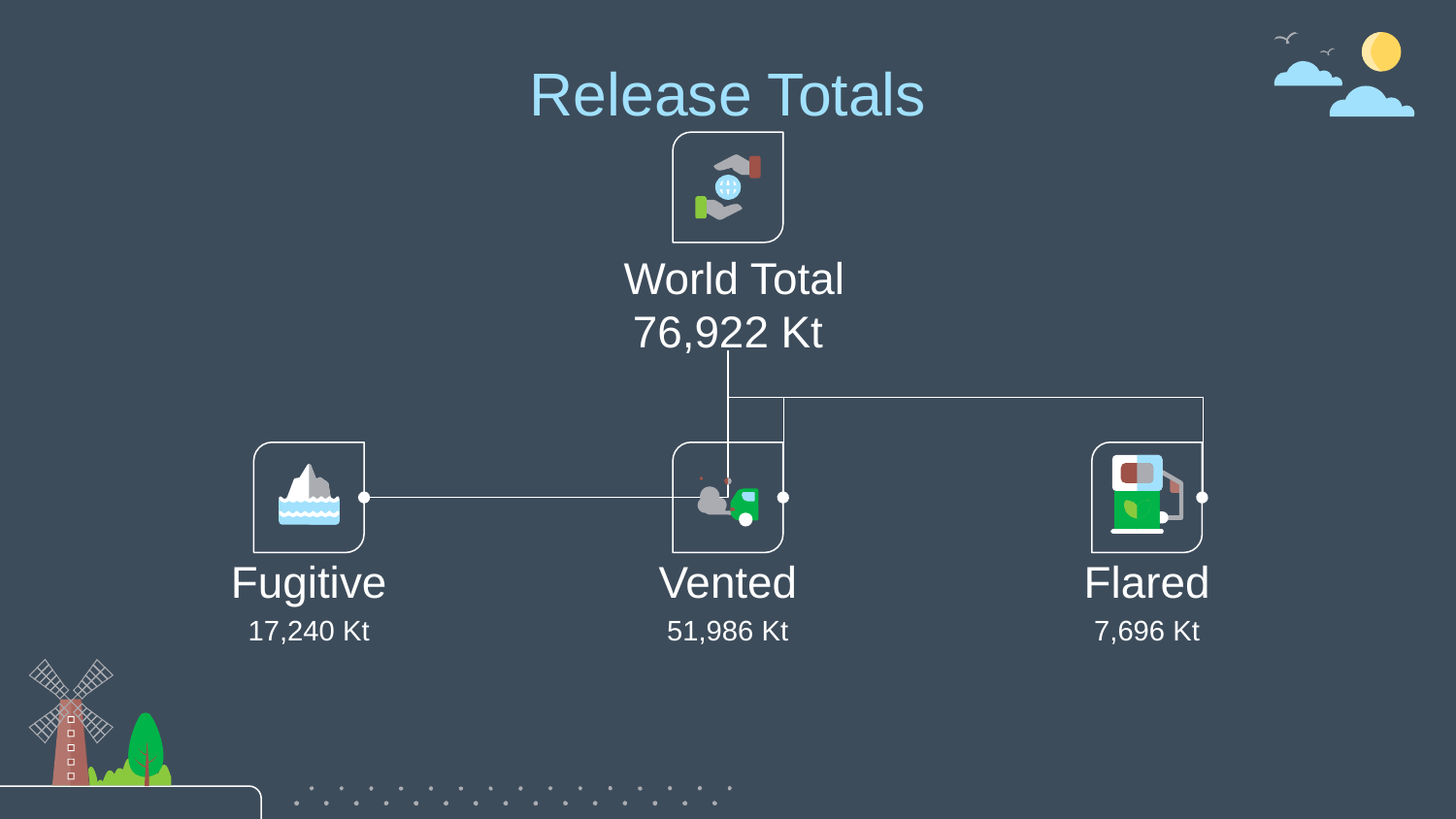

# Release Totals

 World Total
76,922 Kt

Fugitive
Vented
Flared
17,240 Kt
51,986 Kt
7,696 Kt